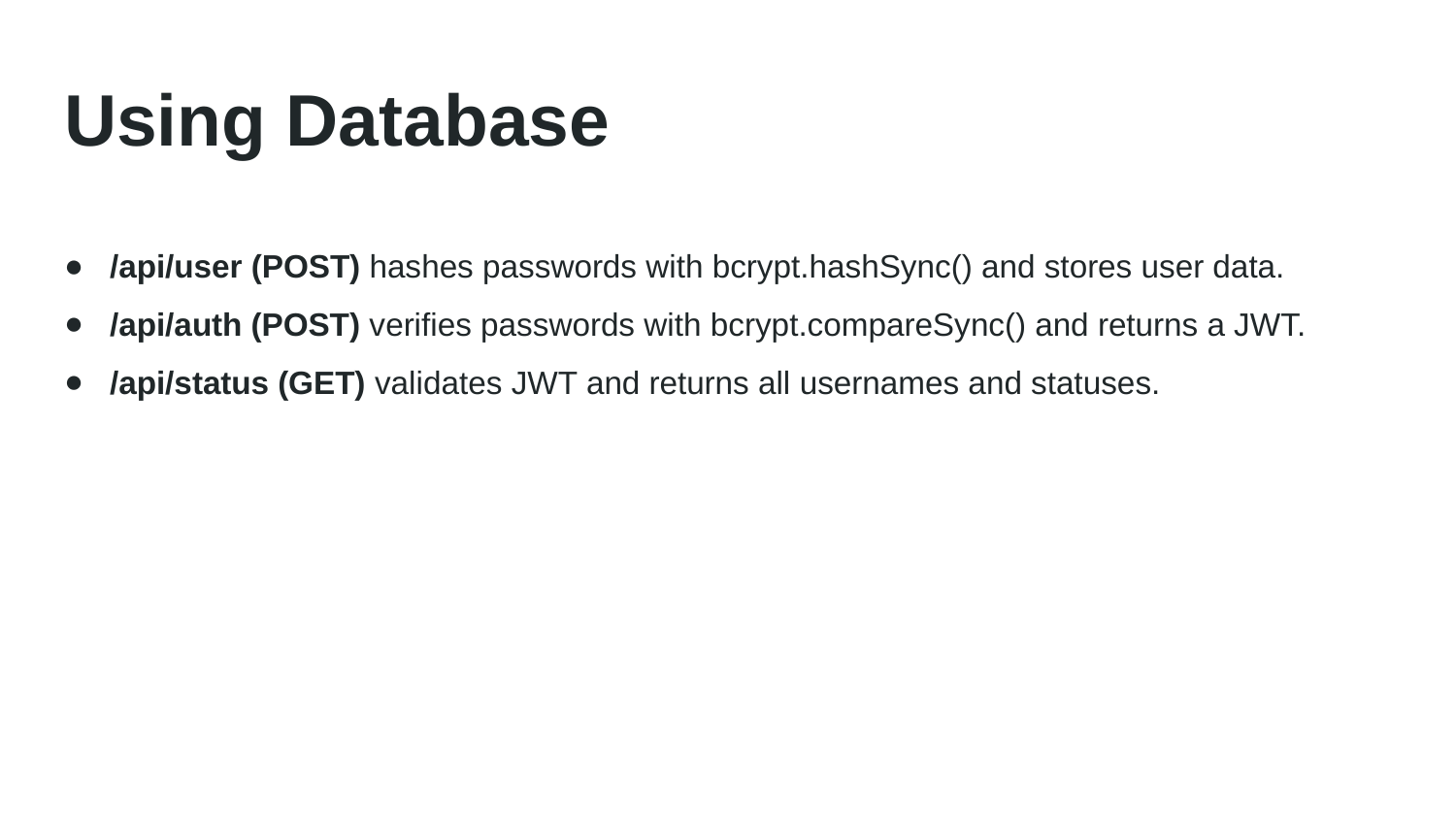

# Using Database
/api/user (POST) hashes passwords with bcrypt.hashSync() and stores user data.
/api/auth (POST) verifies passwords with bcrypt.compareSync() and returns a JWT.
/api/status (GET) validates JWT and returns all usernames and statuses.